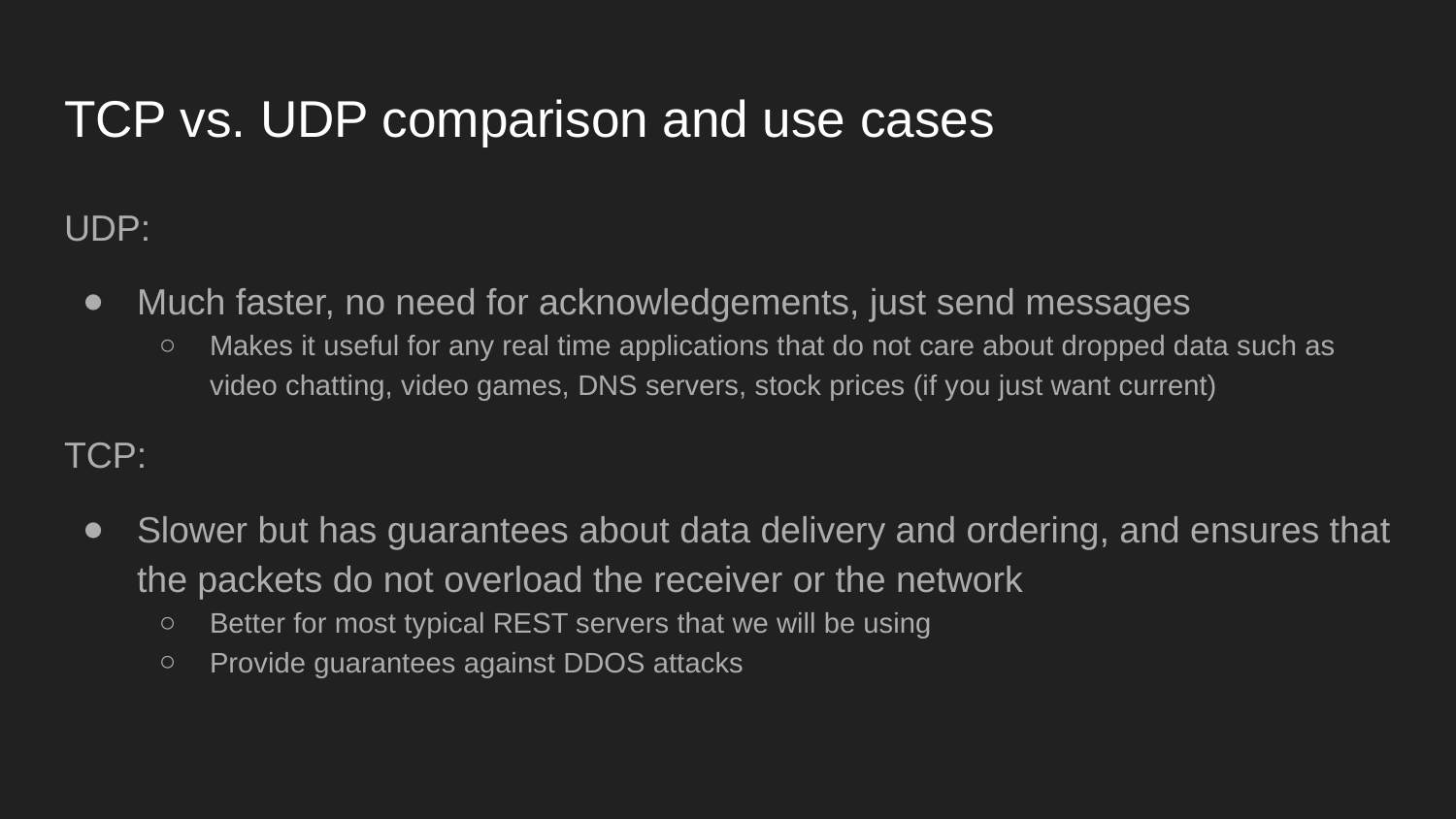

# TCP vs. UDP comparison and use cases
UDP:
Much faster, no need for acknowledgements, just send messages
Makes it useful for any real time applications that do not care about dropped data such as video chatting, video games, DNS servers, stock prices (if you just want current)
TCP:
Slower but has guarantees about data delivery and ordering, and ensures that the packets do not overload the receiver or the network
Better for most typical REST servers that we will be using
Provide guarantees against DDOS attacks